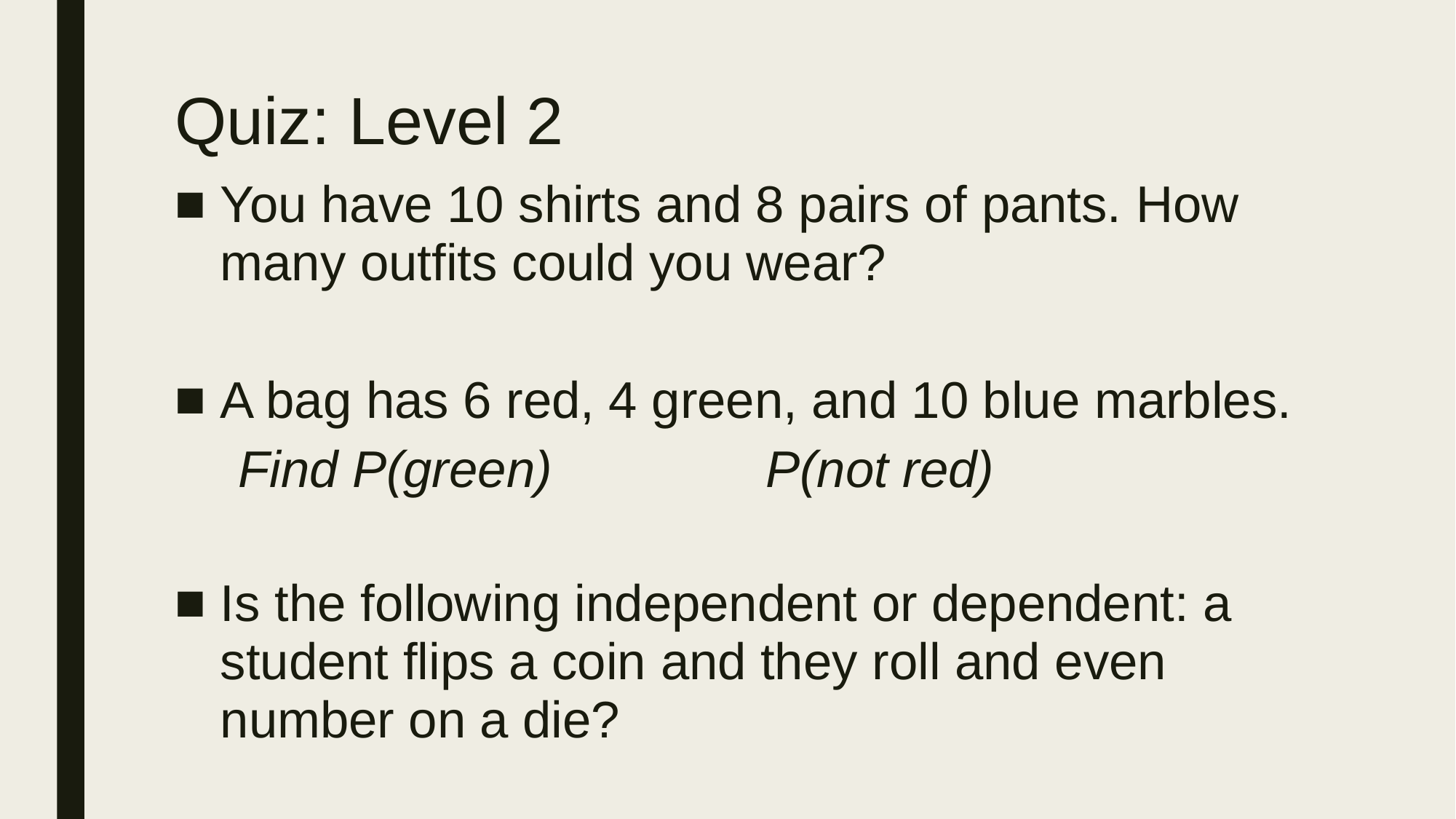

# Quiz: Level 2
You have 10 shirts and 8 pairs of pants. How many outfits could you wear?
A bag has 6 red, 4 green, and 10 blue marbles.
Find P(green)	              P(not red)
Is the following independent or dependent: a student flips a coin and they roll and even number on a die?